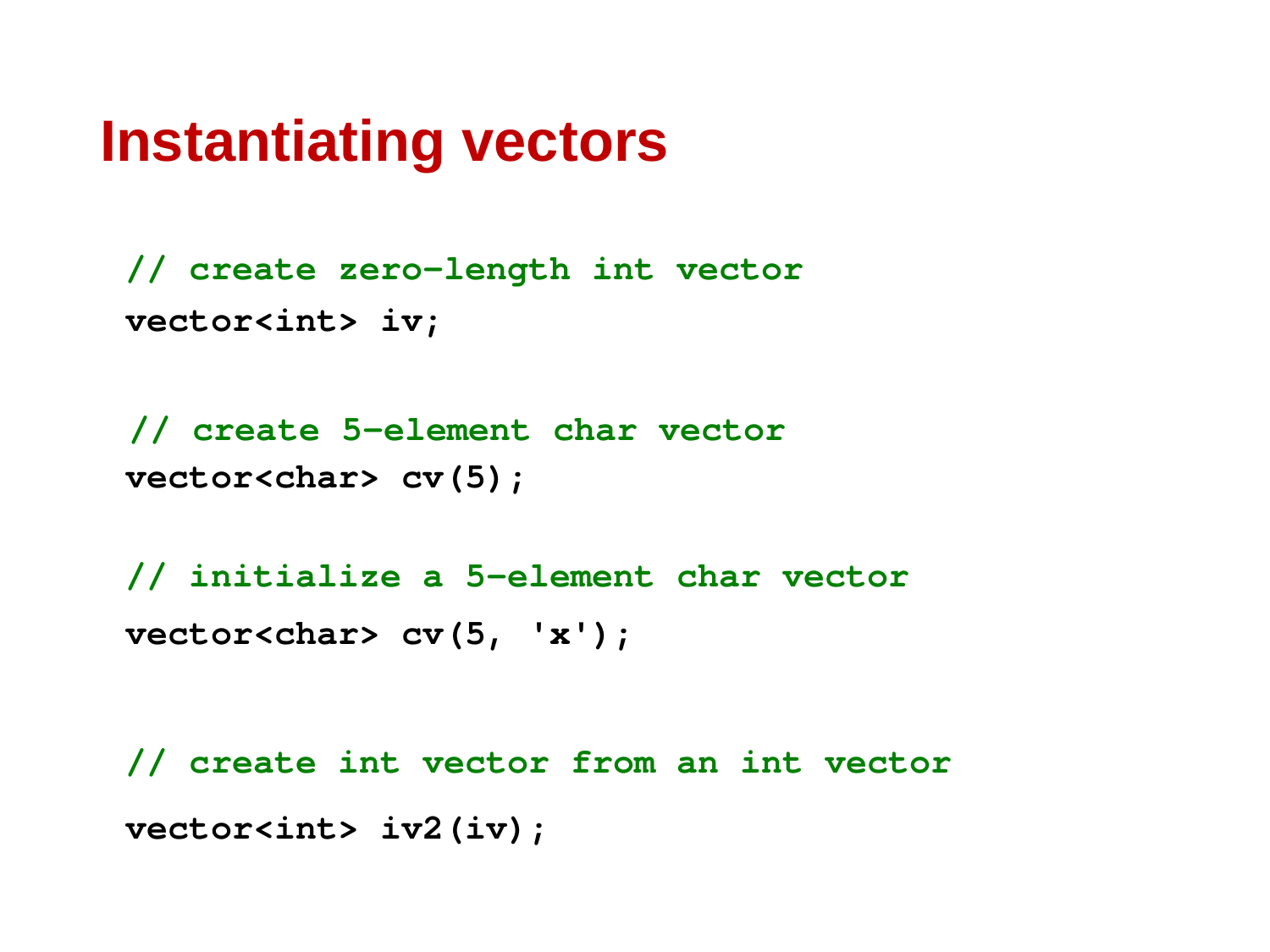

# Instantiating vectors
// create zero-length int vector
vector<int> iv;

vector<char> cv(5);

vector<char> cv(5, 'x');

vector<int> iv2(iv);
// create 5-element char vector
// initialize a 5-element char vector
// create int vector from an int vector